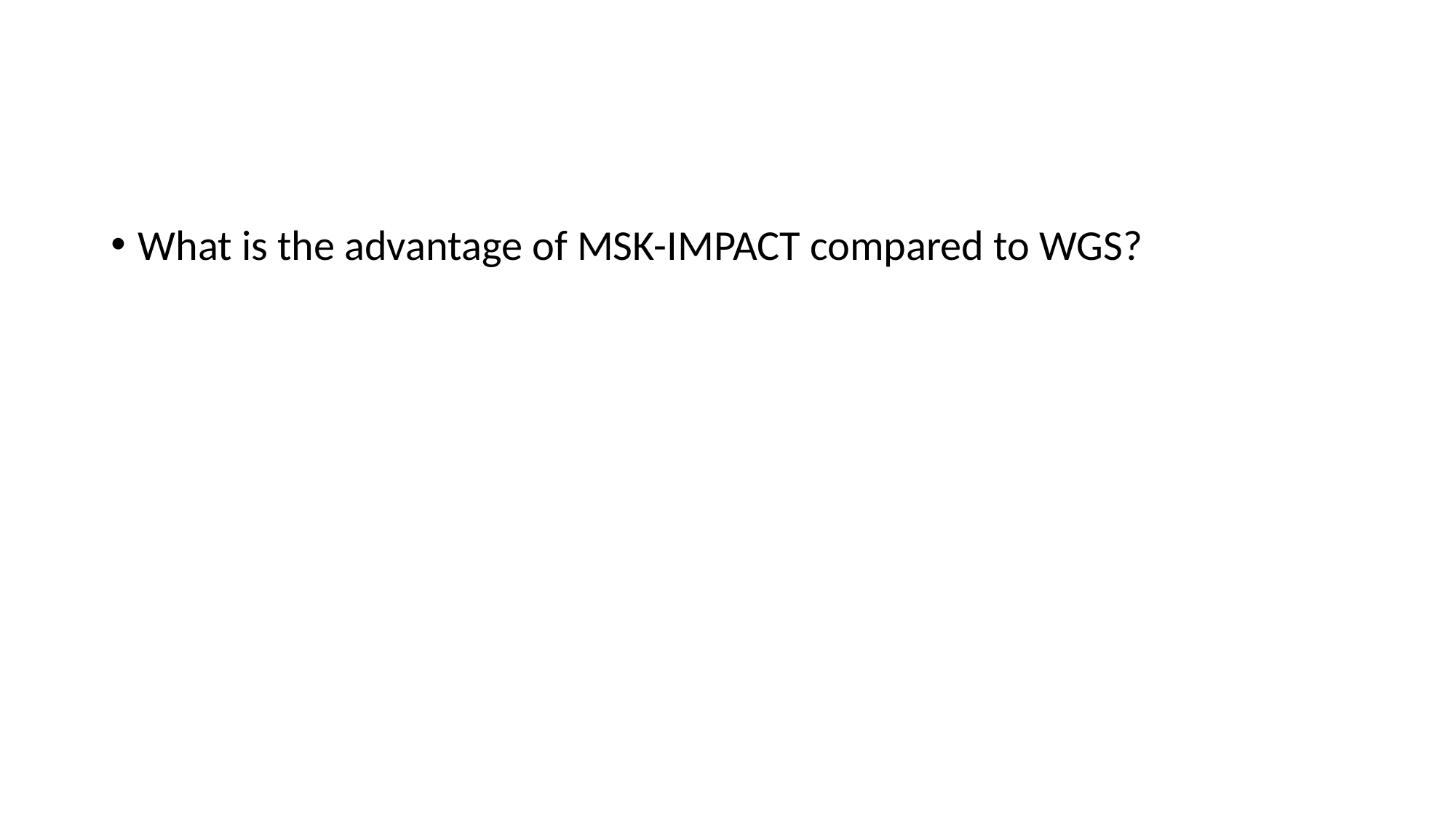

#
What is the advantage of MSK-IMPACT compared to WGS?